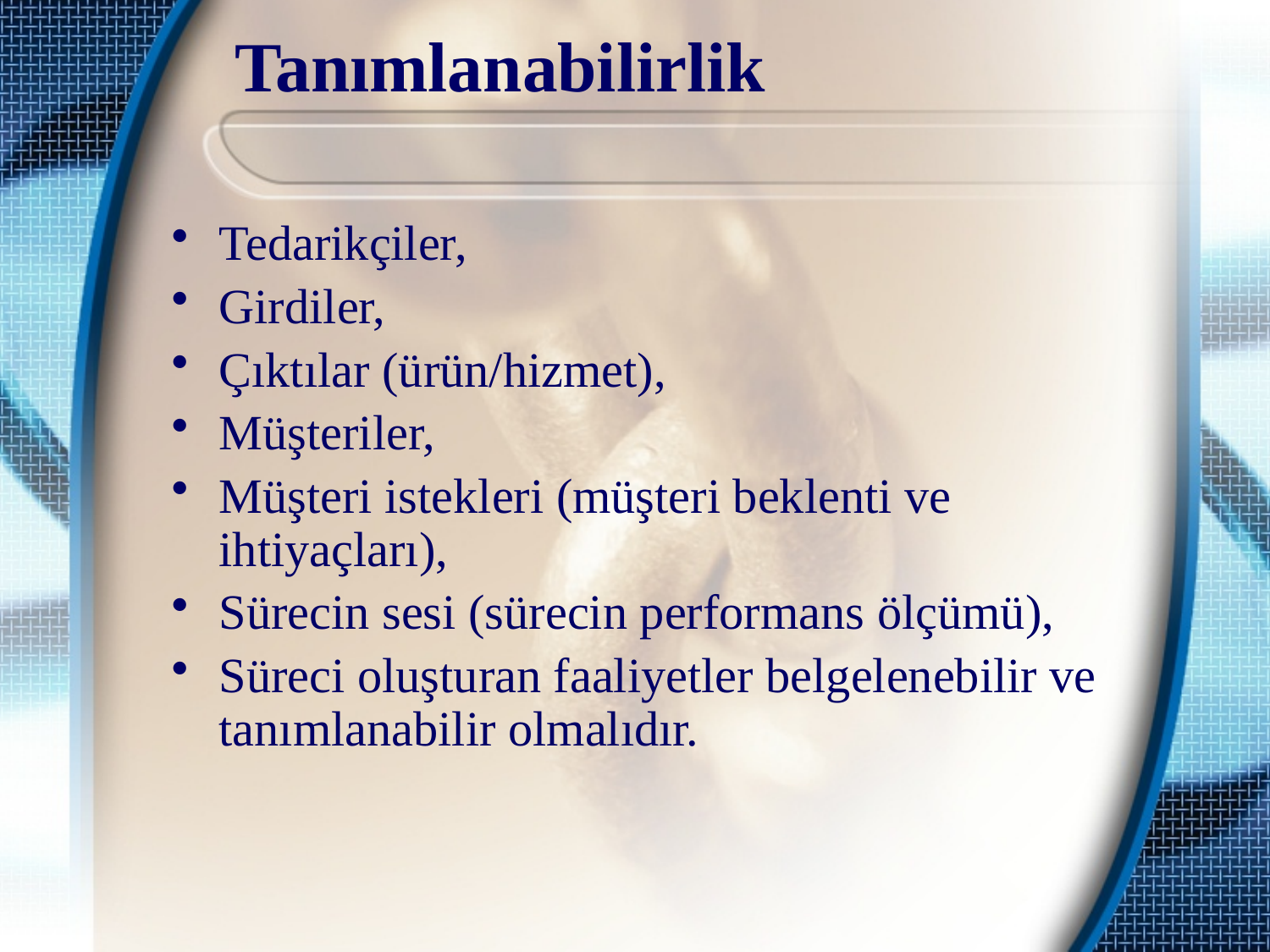

# Tanımlanabilirlik
Tedarikçiler,
Girdiler,
Çıktılar (ürün/hizmet),
Müşteriler,
Müşteri istekleri (müşteri beklenti ve ihtiyaçları),
Sürecin sesi (sürecin performans ölçümü),
Süreci oluşturan faaliyetler belgelenebilir ve tanımlanabilir olmalıdır.